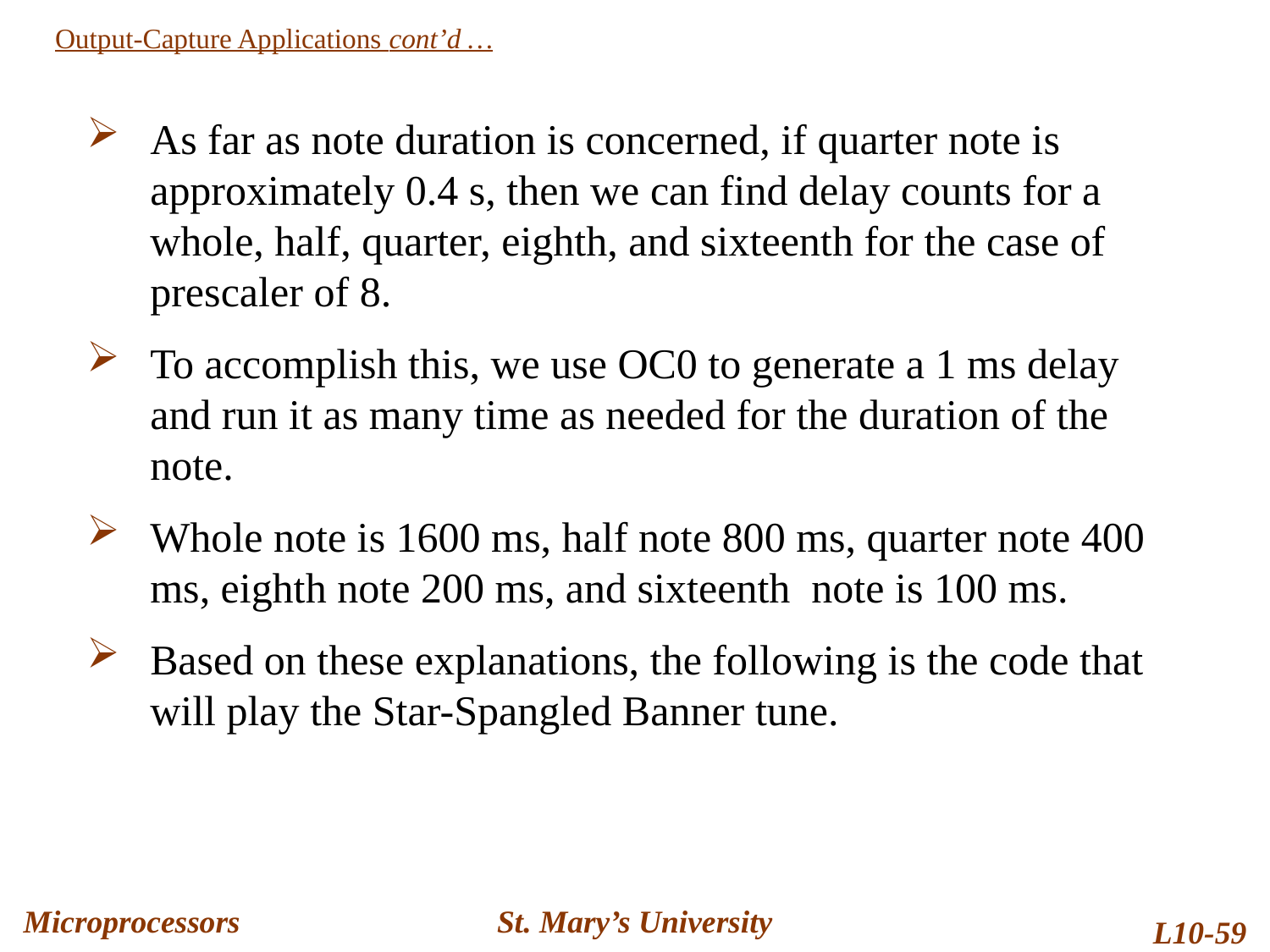

Output-Capture Applications cont’d …
As far as note duration is concerned, if quarter note is approximately 0.4 s, then we can find delay counts for a whole, half, quarter, eighth, and sixteenth for the case of prescaler of 8.
To accomplish this, we use OC0 to generate a 1 ms delay and run it as many time as needed for the duration of the note.
Whole note is 1600 ms, half note 800 ms, quarter note 400 ms, eighth note 200 ms, and sixteenth  note is 100 ms.
Based on these explanations, the following is the code that will play the Star-Spangled Banner tune.

Microprocessors
St. Mary’s University
L10-59